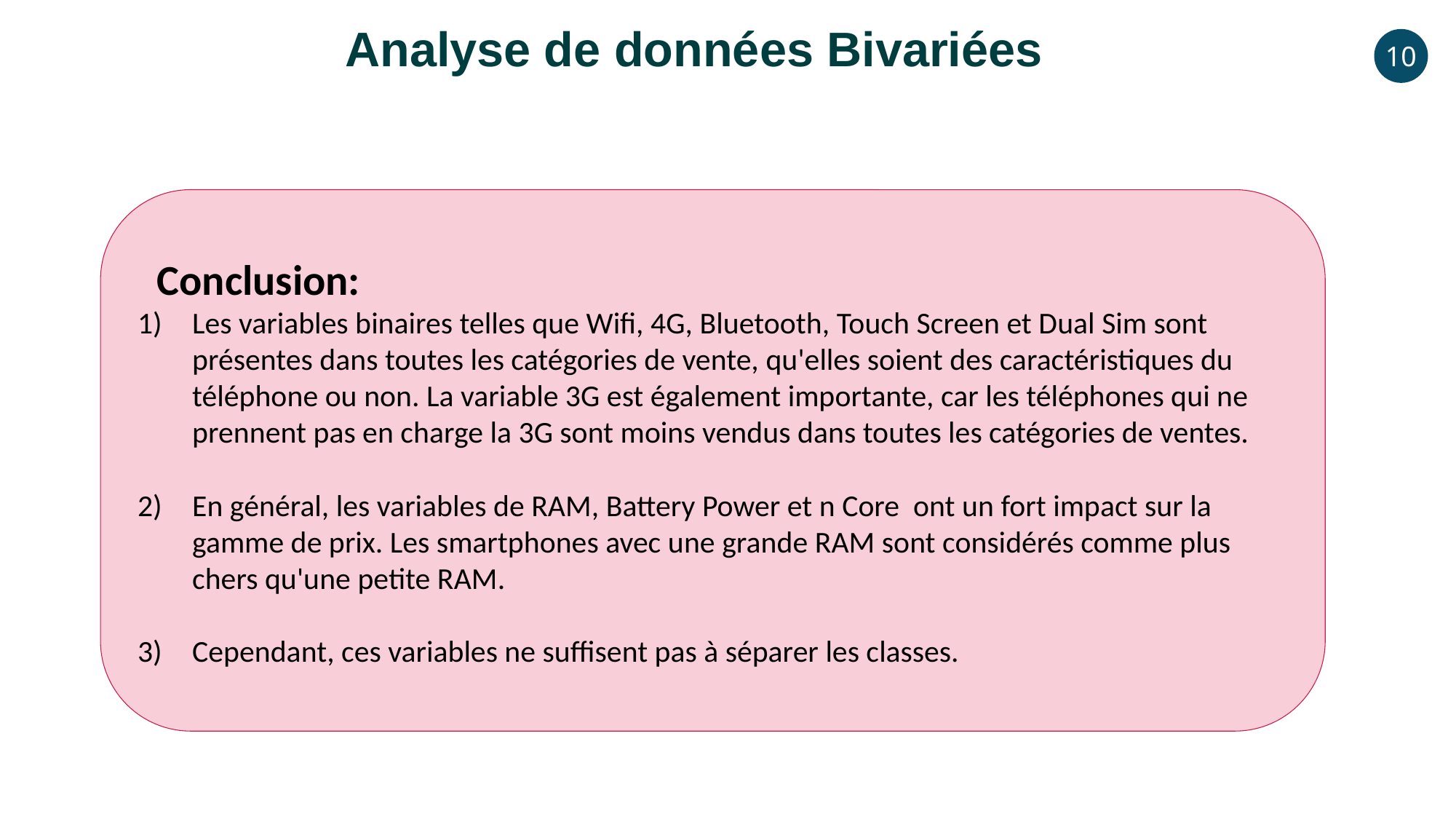

Analyse de données Bivariées
10
  Conclusion:
Les variables binaires telles que Wifi, 4G, Bluetooth, Touch Screen et Dual Sim sont présentes dans toutes les catégories de vente, qu'elles soient des caractéristiques du téléphone ou non. La variable 3G est également importante, car les téléphones qui ne prennent pas en charge la 3G sont moins vendus dans toutes les catégories de ventes.

En général, les variables de RAM, Battery Power et n Core  ont un fort impact sur la gamme de prix. Les smartphones avec une grande RAM sont considérés comme plus chers qu'une petite RAM.

Cependant, ces variables ne suffisent pas à séparer les classes.